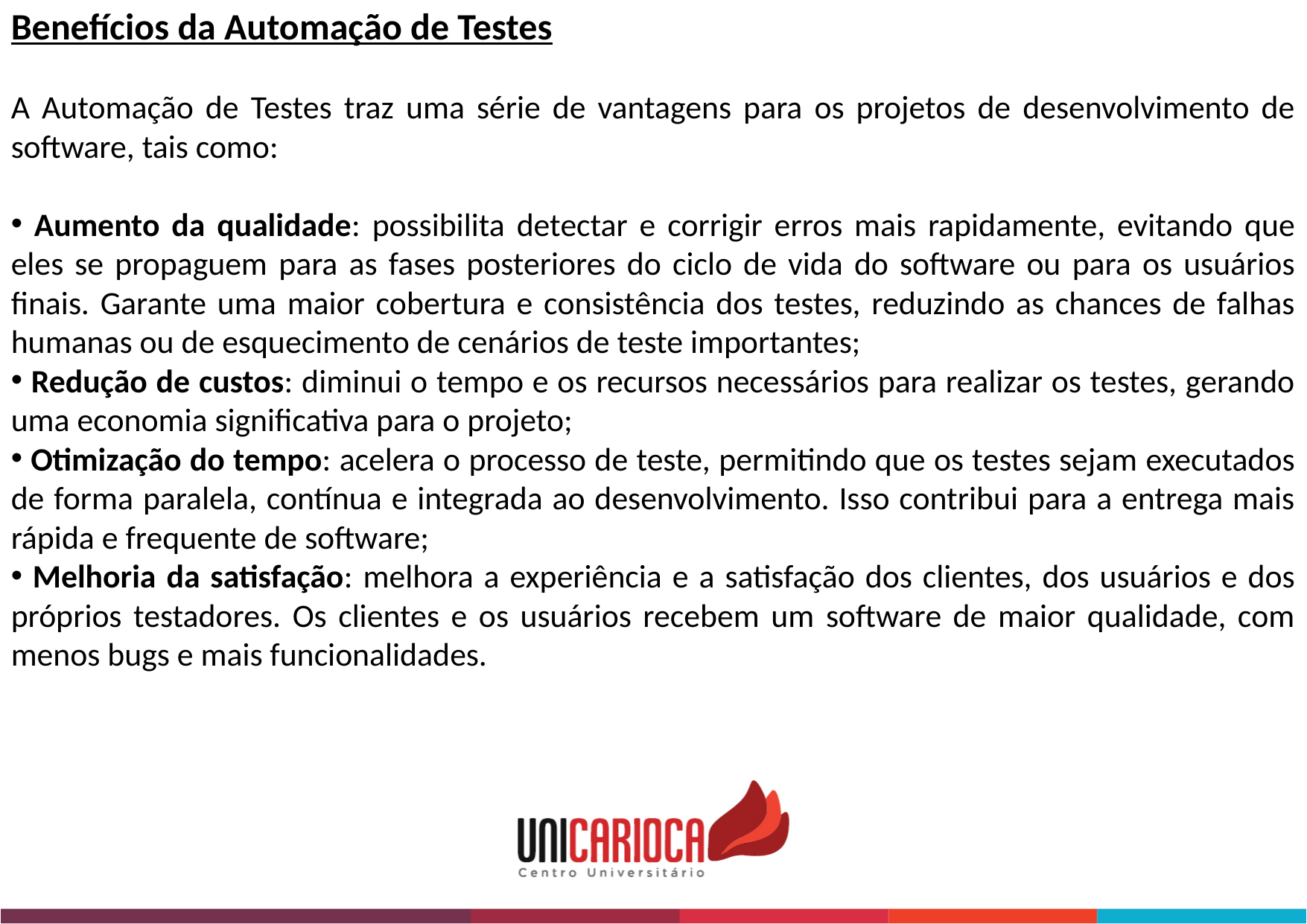

Benefícios da Automação de Testes

A Automação de Testes traz uma série de vantagens para os projetos de desenvolvimento de software, tais como:

 Aumento da qualidade: possibilita detectar e corrigir erros mais rapidamente, evitando que eles se propaguem para as fases posteriores do ciclo de vida do software ou para os usuários finais. Garante uma maior cobertura e consistência dos testes, reduzindo as chances de falhas humanas ou de esquecimento de cenários de teste importantes;
 Redução de custos: diminui o tempo e os recursos necessários para realizar os testes, gerando uma economia significativa para o projeto;
 Otimização do tempo: acelera o processo de teste, permitindo que os testes sejam executados de forma paralela, contínua e integrada ao desenvolvimento. Isso contribui para a entrega mais rápida e frequente de software;
 Melhoria da satisfação: melhora a experiência e a satisfação dos clientes, dos usuários e dos próprios testadores. Os clientes e os usuários recebem um software de maior qualidade, com menos bugs e mais funcionalidades.